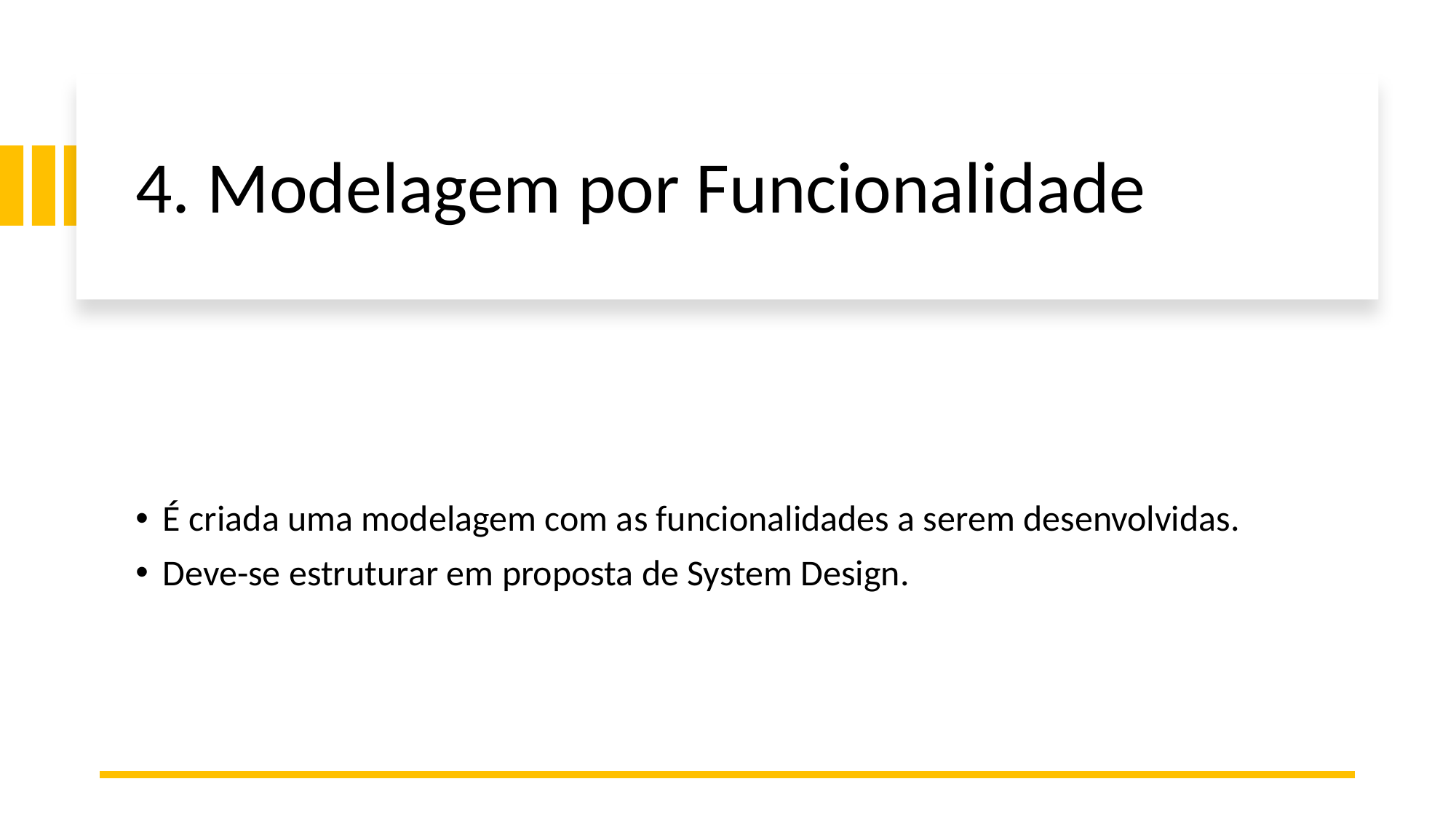

# 4. Modelagem por Funcionalidade

É criada uma modelagem com as funcionalidades a serem desenvolvidas.
Deve-se estruturar em proposta de System Design.